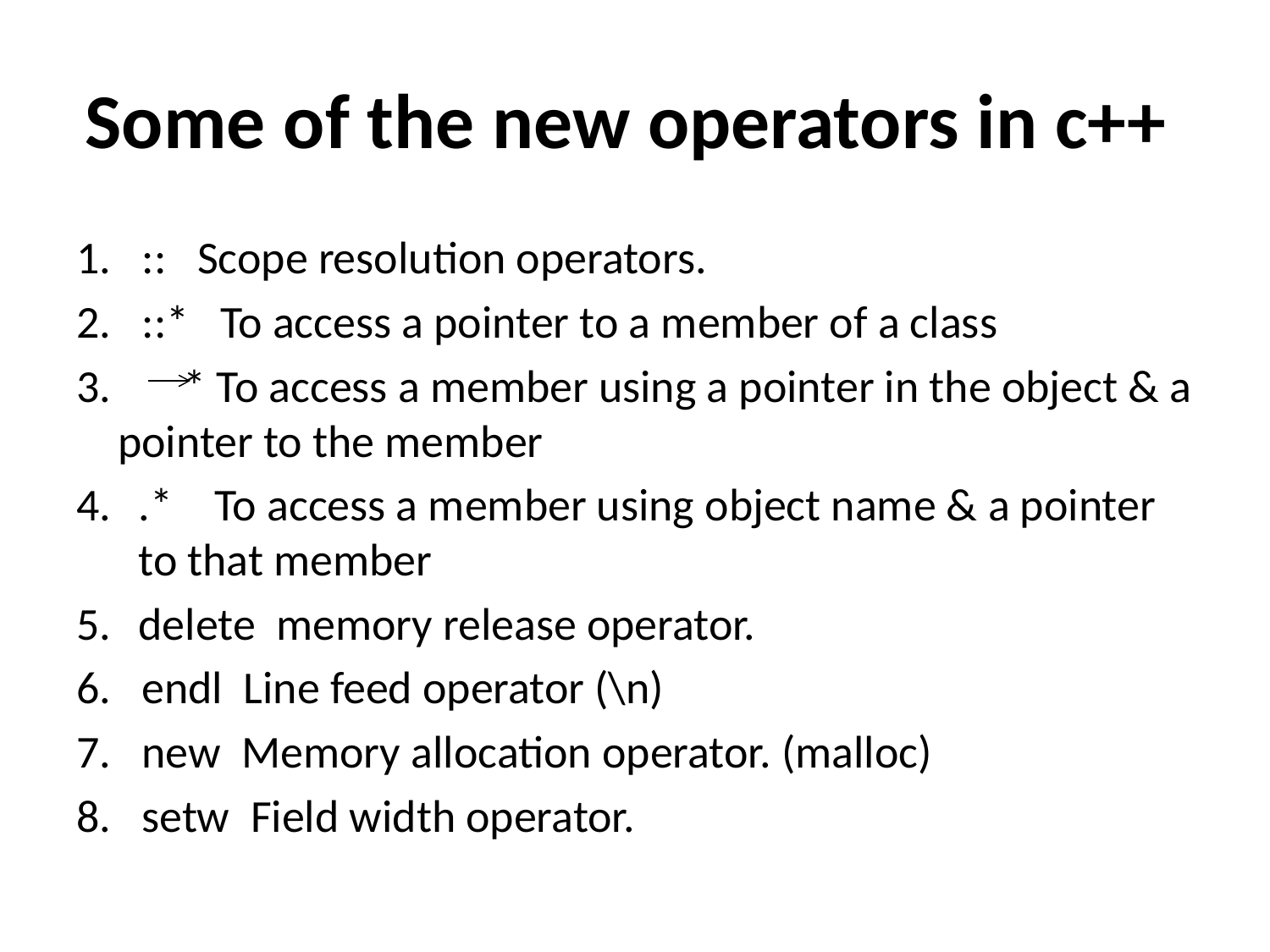

# Some of the new operators in c++
1.   ::   Scope resolution operators.
2.   ::*   To access a pointer to a member of a class
3.       * To access a member using a pointer in the object & a pointer to the member
.*    To access a member using object name & a pointer to that member
delete  memory release operator.
6.   endl  Line feed operator (\n)
7.   new  Memory allocation operator. (malloc)
8.   setw  Field width operator.